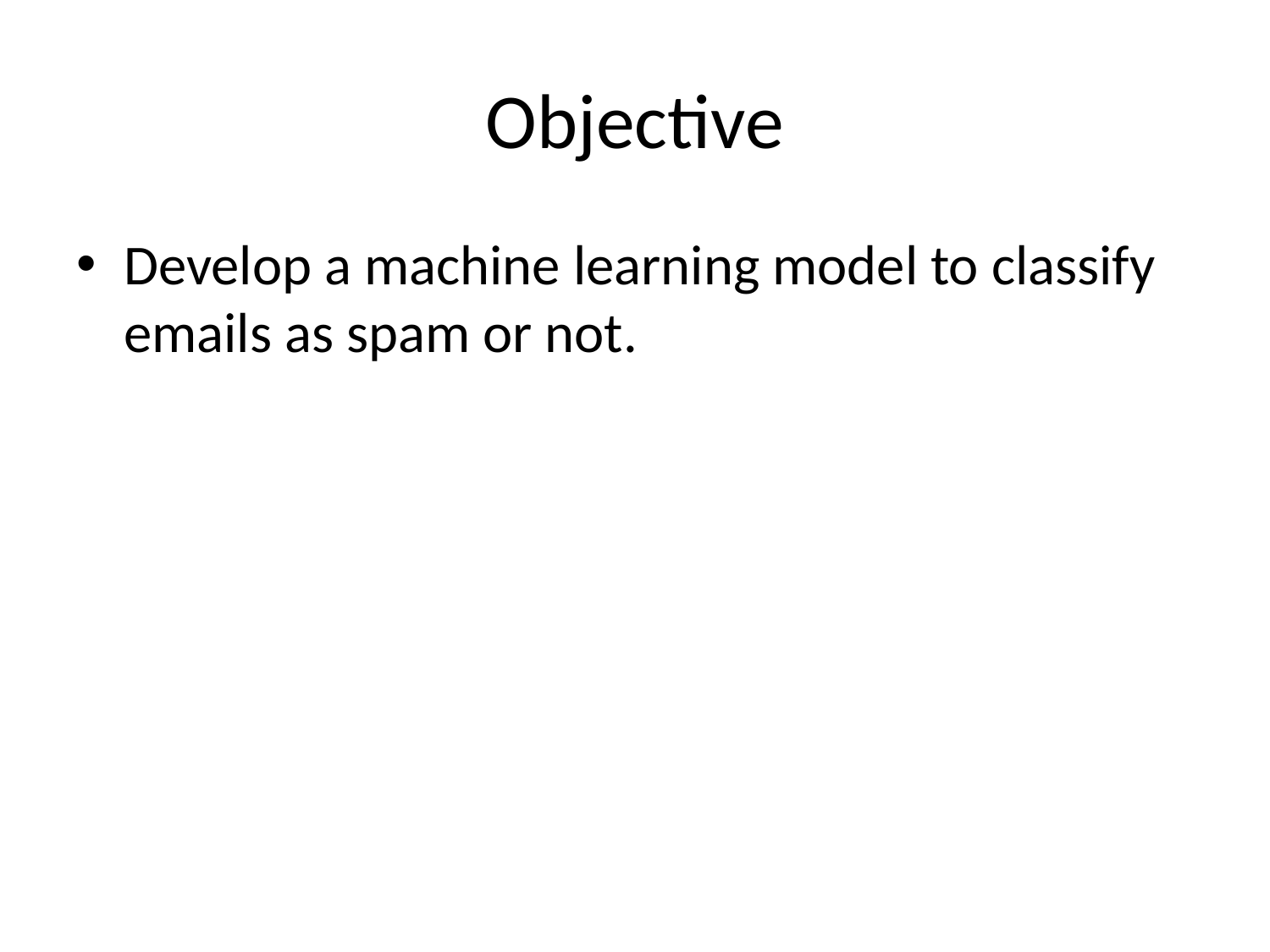

# Objective
Develop a machine learning model to classify emails as spam or not.